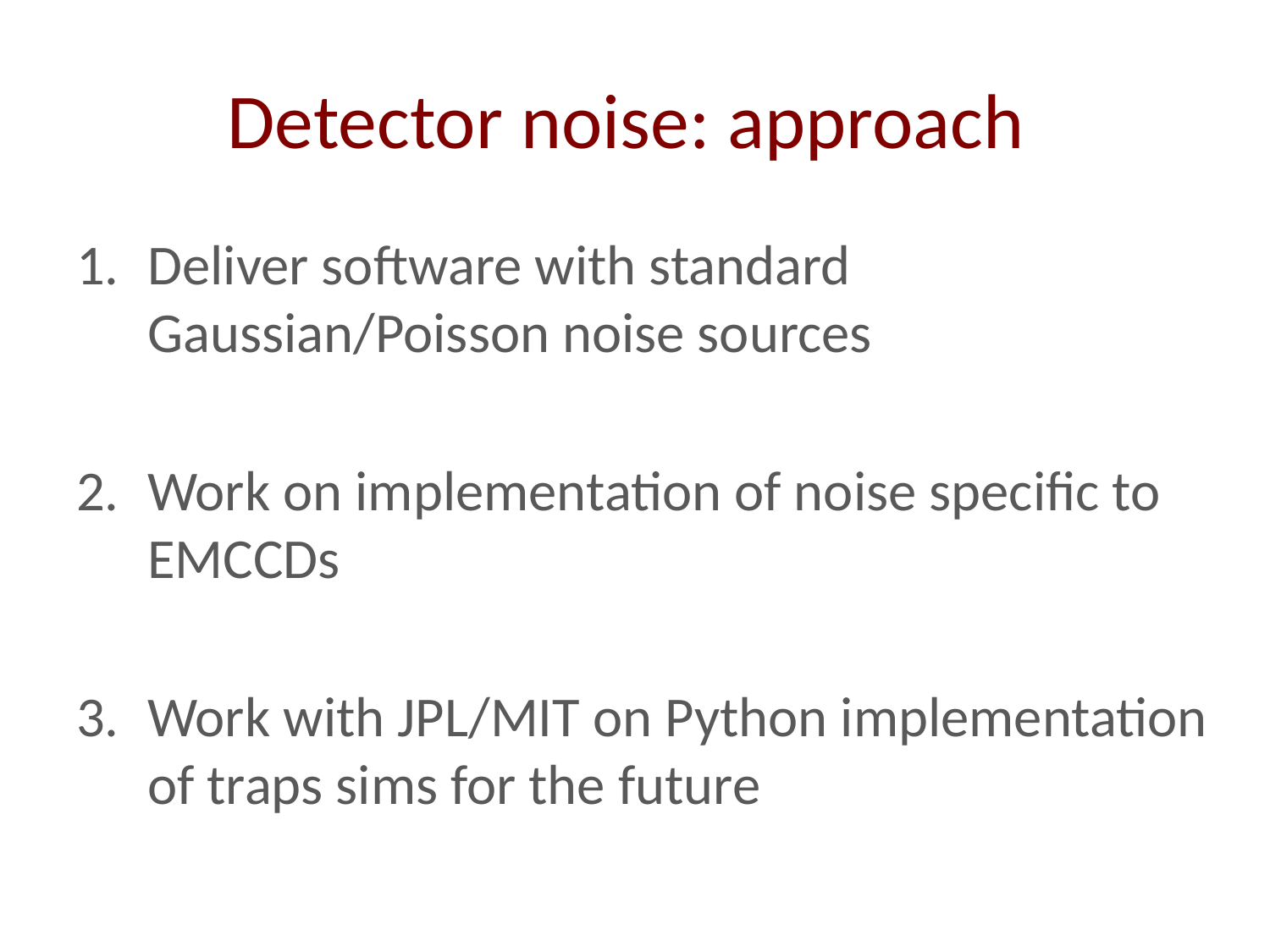

# Detector noise: approach
Deliver software with standard Gaussian/Poisson noise sources

Work on implementation of noise specific to EMCCDs

Work with JPL/MIT on Python implementation of traps sims for the future